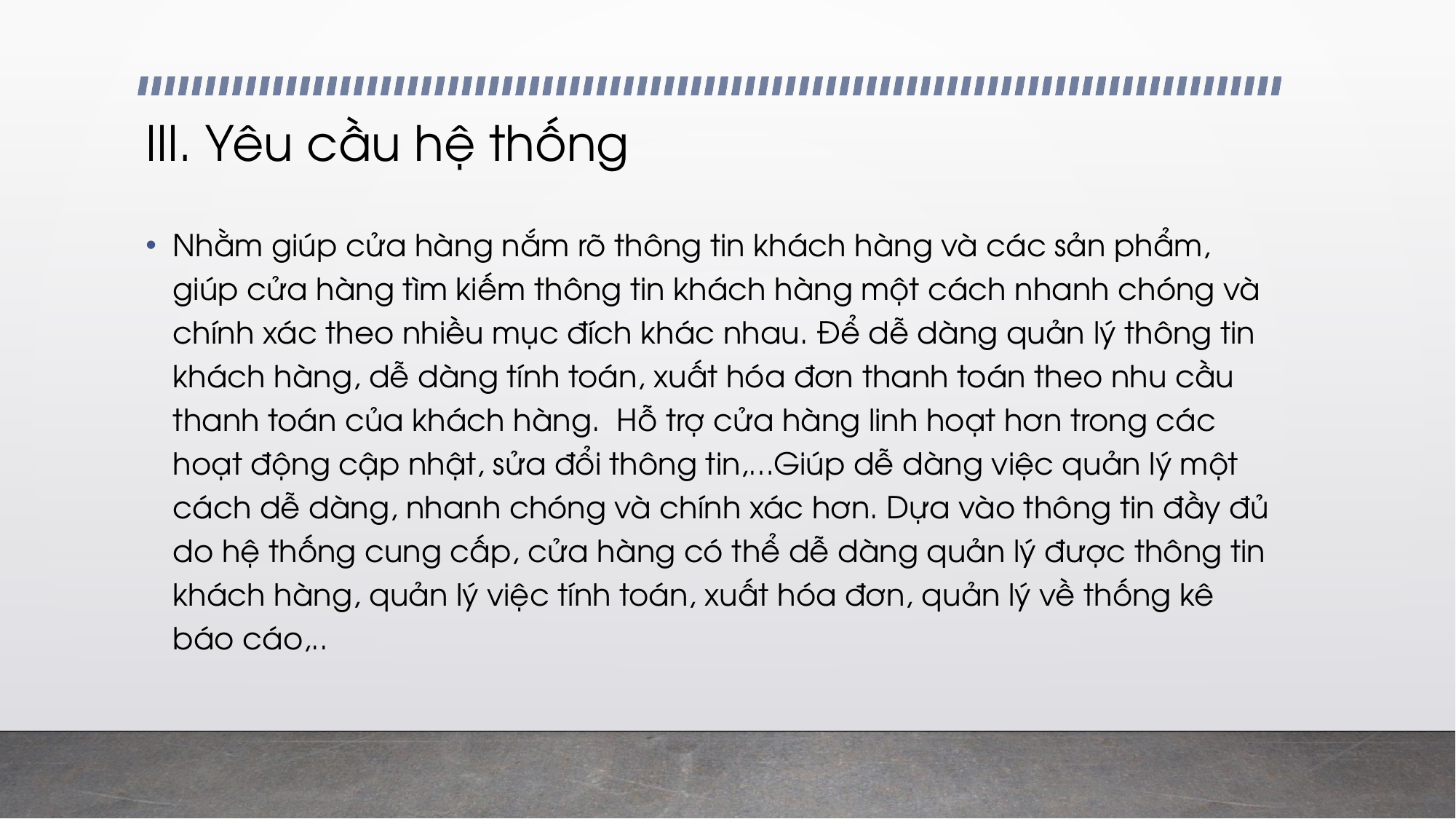

# III. Yêu cầu hệ thống
Nhằm giúp cửa hàng nắm rõ thông tin khách hàng và các sản phẩm, giúp cửa hàng tìm kiếm thông tin khách hàng một cách nhanh chóng và chính xác theo nhiều mục đích khác nhau. Để dễ dàng quản lý thông tin khách hàng, dễ dàng tính toán, xuất hóa đơn thanh toán theo nhu cầu thanh toán của khách hàng.  Hỗ trợ cửa hàng linh hoạt hơn trong các hoạt động cập nhật, sửa đổi thông tin,…Giúp dễ dàng việc quản lý một cách dễ dàng, nhanh chóng và chính xác hơn. Dựa vào thông tin đầy đủ do hệ thống cung cấp, cửa hàng có thể dễ dàng quản lý được thông tin khách hàng, quản lý việc tính toán, xuất hóa đơn, quản lý về thống kê báo cáo,..